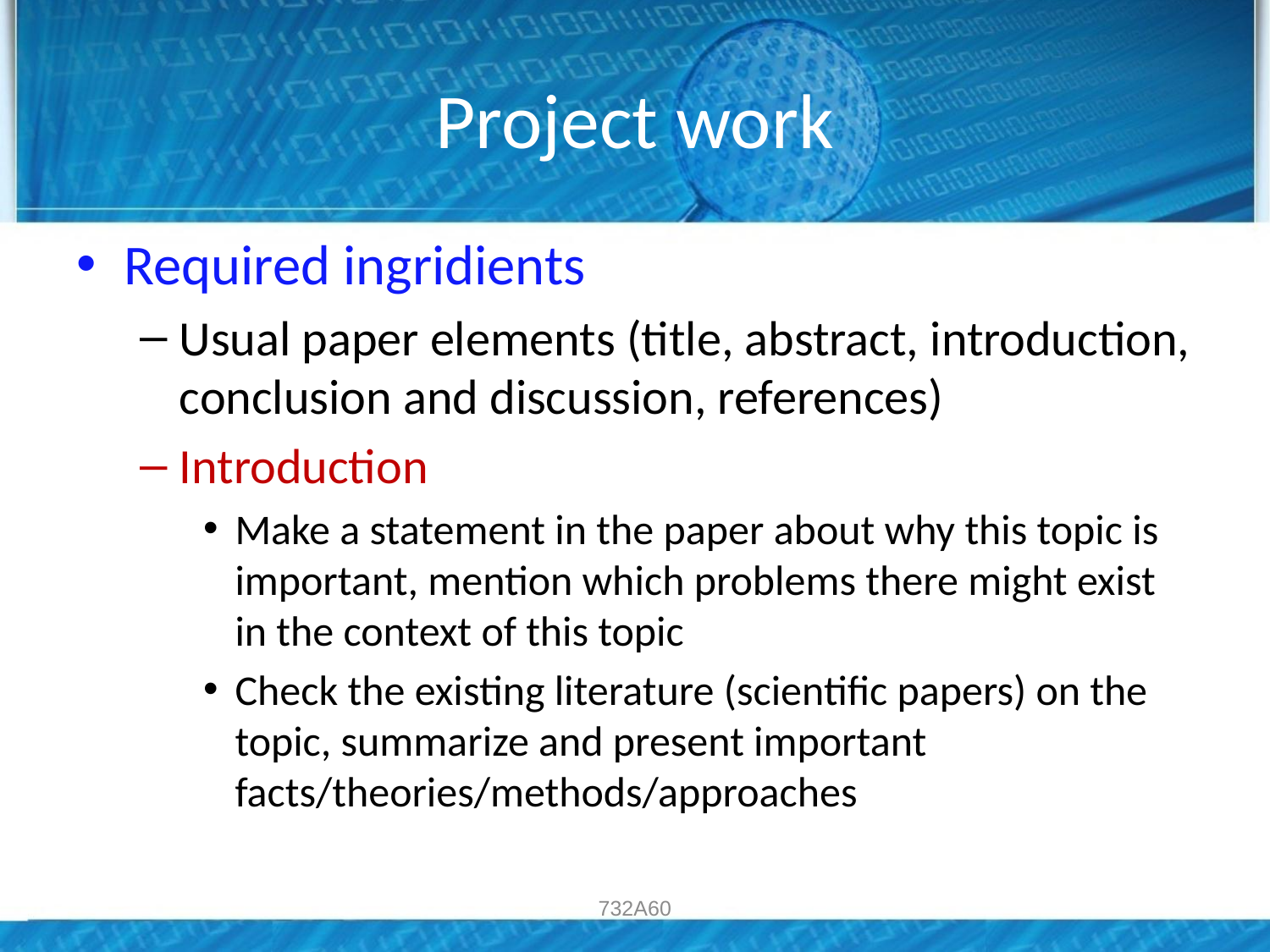

# Project work
Required ingridients
Usual paper elements (title, abstract, introduction, conclusion and discussion, references)
Introduction
Make a statement in the paper about why this topic is important, mention which problems there might exist in the context of this topic
Check the existing literature (scientific papers) on the topic, summarize and present important facts/theories/methods/approaches
732A60